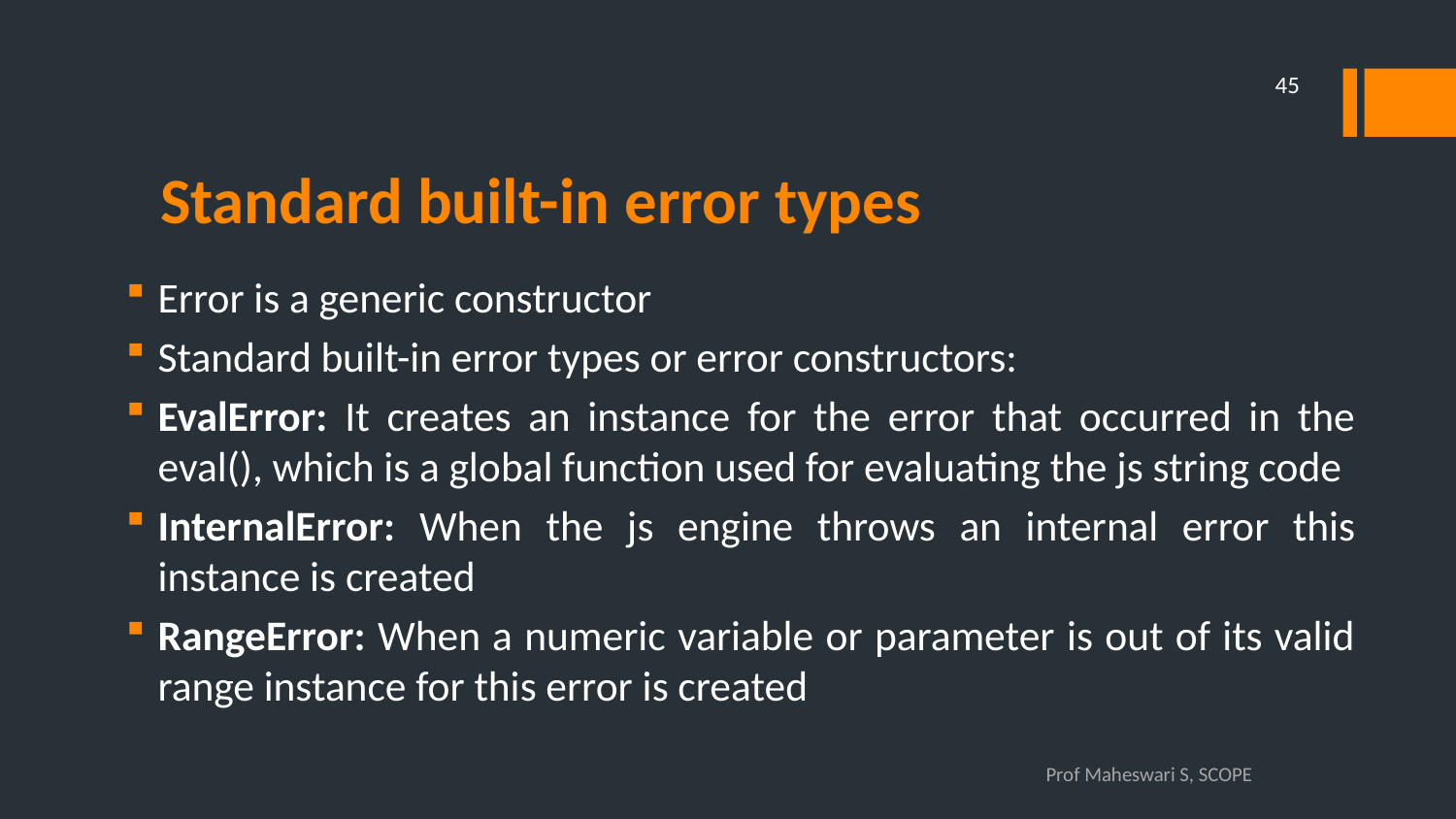

45
# Standard built-in error types
Error is a generic constructor
Standard built-in error types or error constructors:
EvalError: It creates an instance for the error that occurred in the eval(), which is a global function used for evaluating the js string code
InternalError: When the js engine throws an internal error this instance is created
RangeError: When a numeric variable or parameter is out of its valid range instance for this error is created

Prof Maheswari S, SCOPE